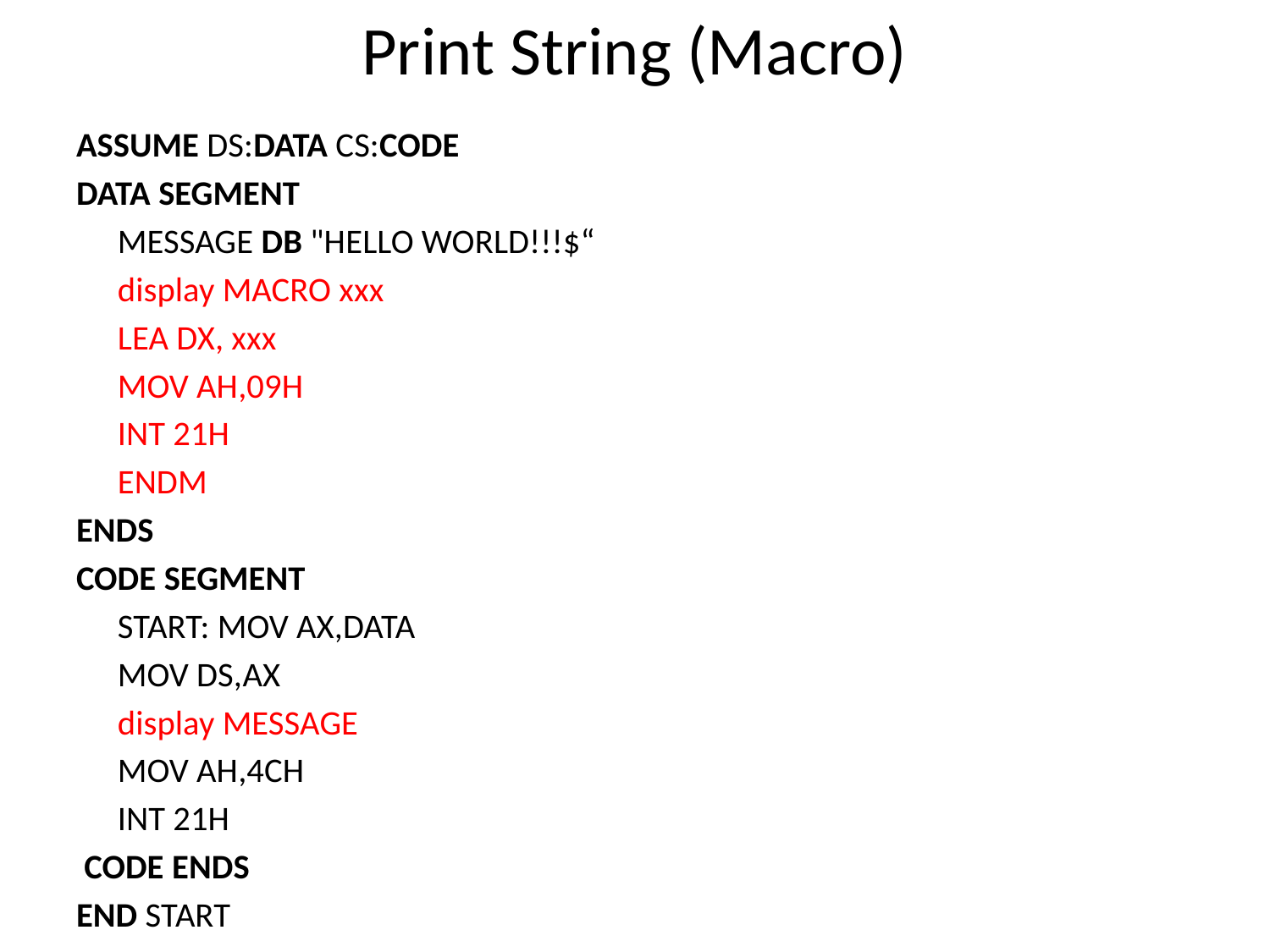

# Print String (Macro)
ASSUME DS:DATA CS:CODE
DATA SEGMENT
	MESSAGE DB "HELLO WORLD!!!$“
	display MACRO xxx
		LEA DX, xxx
		MOV AH,09H
		INT 21H
	ENDM
ENDS
CODE SEGMENT
	START: MOV AX,DATA
		MOV DS,AX
		display MESSAGE
		MOV AH,4CH
		INT 21H
 CODE ENDS
END START